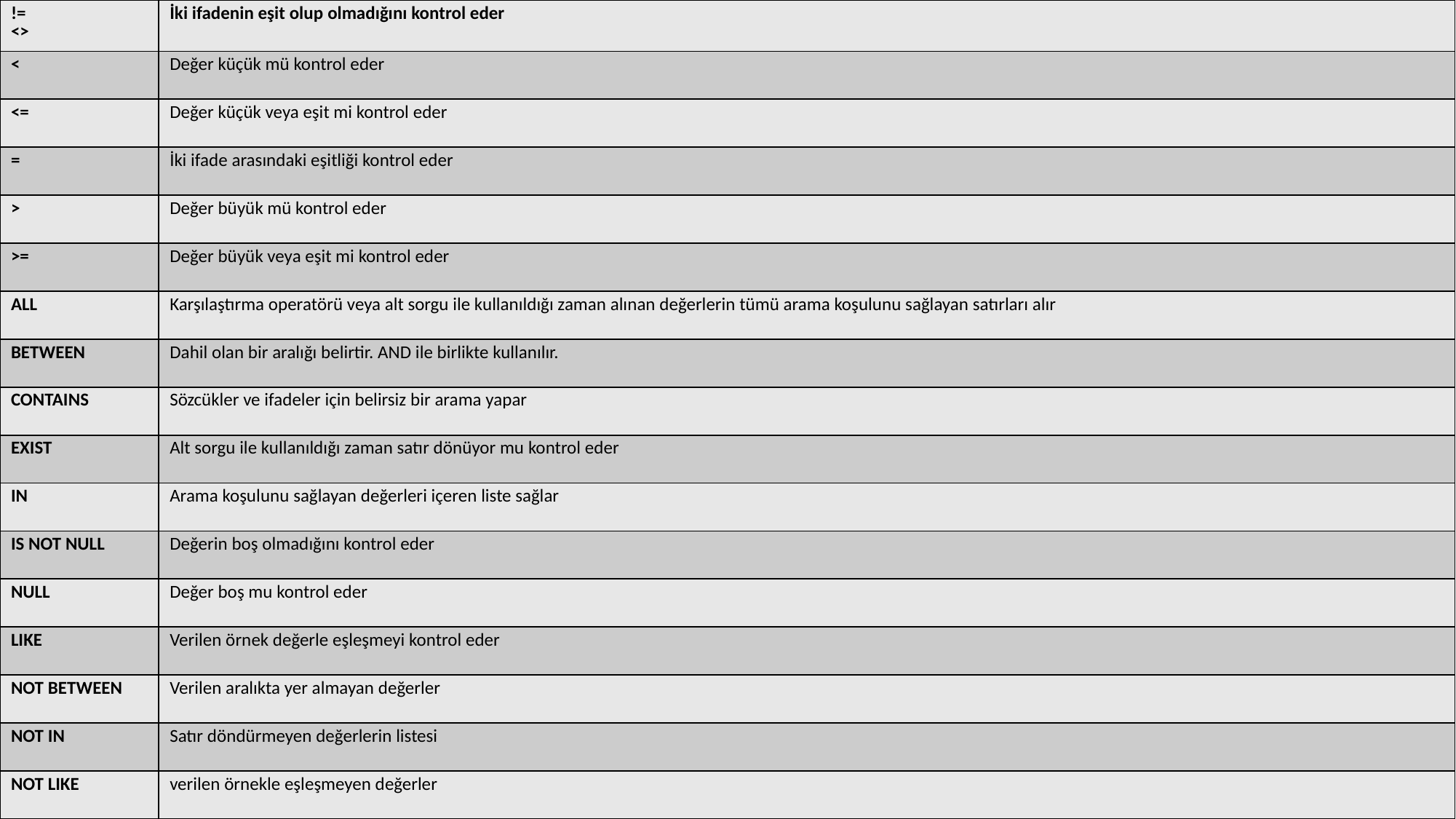

| != <> | İki ifadenin eşit olup olmadığını kontrol eder |
| --- | --- |
| < | Değer küçük mü kontrol eder |
| <= | Değer küçük veya eşit mi kontrol eder |
| = | İki ifade arasındaki eşitliği kontrol eder |
| > | Değer büyük mü kontrol eder |
| >= | Değer büyük veya eşit mi kontrol eder |
| ALL | Karşılaştırma operatörü veya alt sorgu ile kullanıldığı zaman alınan değerlerin tümü arama koşulunu sağlayan satırları alır |
| BETWEEN | Dahil olan bir aralığı belirtir. AND ile birlikte kullanılır. |
| CONTAINS | Sözcükler ve ifadeler için belirsiz bir arama yapar |
| EXIST | Alt sorgu ile kullanıldığı zaman satır dönüyor mu kontrol eder |
| IN | Arama koşulunu sağlayan değerleri içeren liste sağlar |
| IS NOT NULL | Değerin boş olmadığını kontrol eder |
| NULL | Değer boş mu kontrol eder |
| LIKE | Verilen örnek değerle eşleşmeyi kontrol eder |
| NOT BETWEEN | Verilen aralıkta yer almayan değerler |
| NOT IN | Satır döndürmeyen değerlerin listesi |
| NOT LIKE | verilen örnekle eşleşmeyen değerler |
# AND – OR - NOT